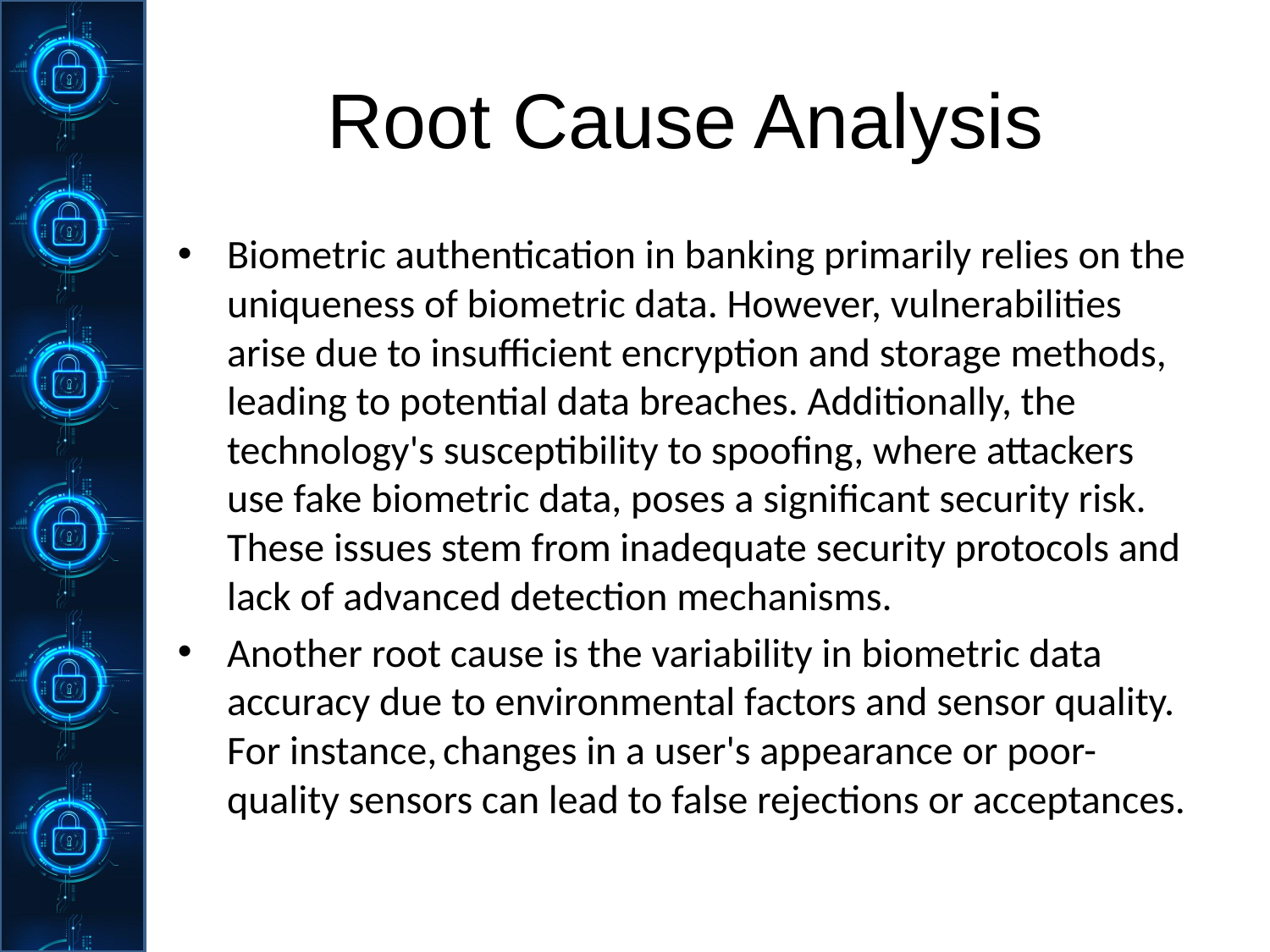

# Root Cause Analysis
Biometric authentication in banking primarily relies on the uniqueness of biometric data. However, vulnerabilities arise due to insufficient encryption and storage methods, leading to potential data breaches. Additionally, the technology's susceptibility to spoofing, where attackers use fake biometric data, poses a significant security risk. These issues stem from inadequate security protocols and lack of advanced detection mechanisms.
Another root cause is the variability in biometric data accuracy due to environmental factors and sensor quality. For instance, changes in a user's appearance or poor-quality sensors can lead to false rejections or acceptances.